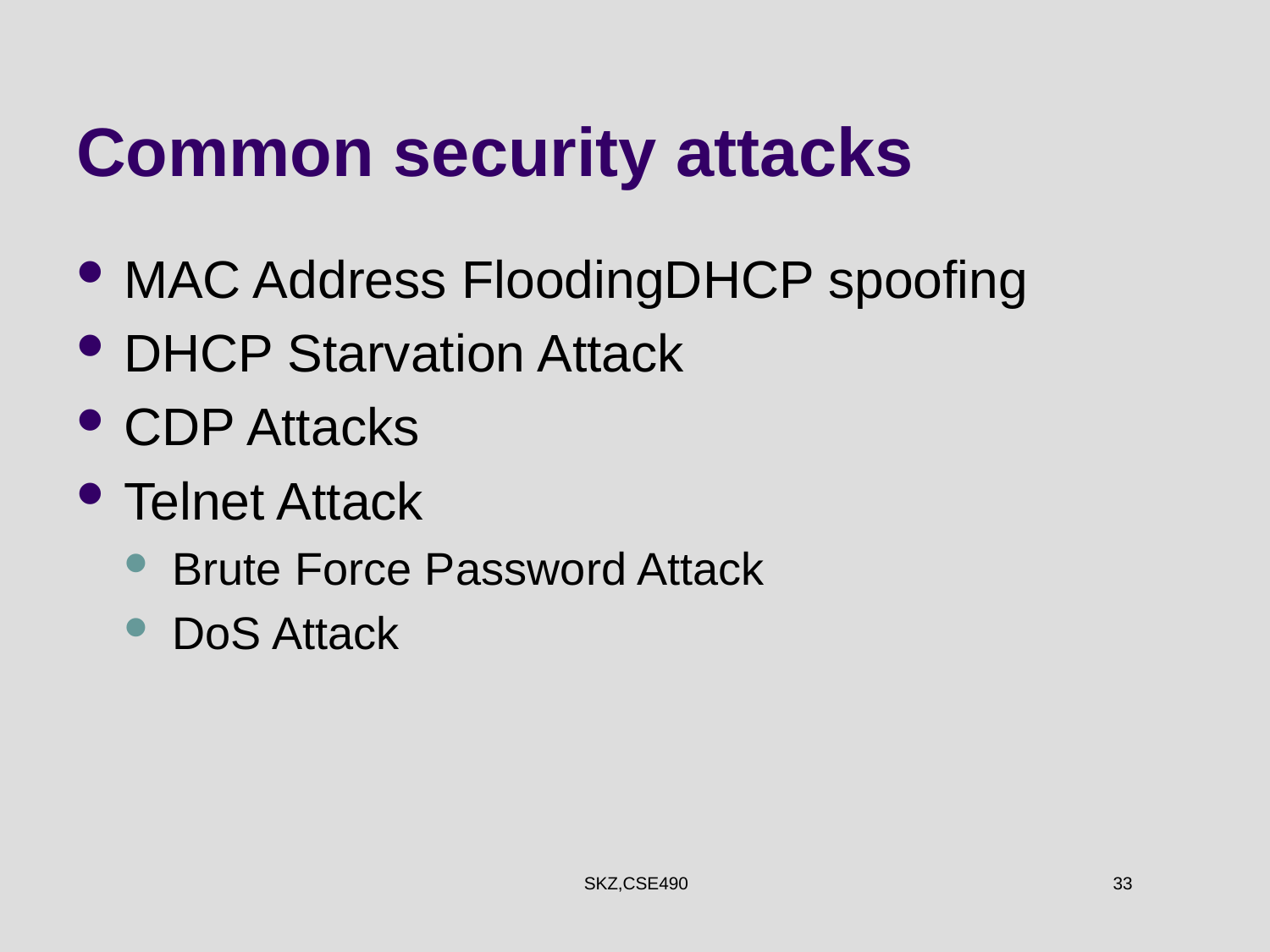

# Common security attacks
MAC Address FloodingDHCP spoofing
DHCP Starvation Attack
CDP Attacks
Telnet Attack
Brute Force Password Attack
DoS Attack

SKZ,CSE490